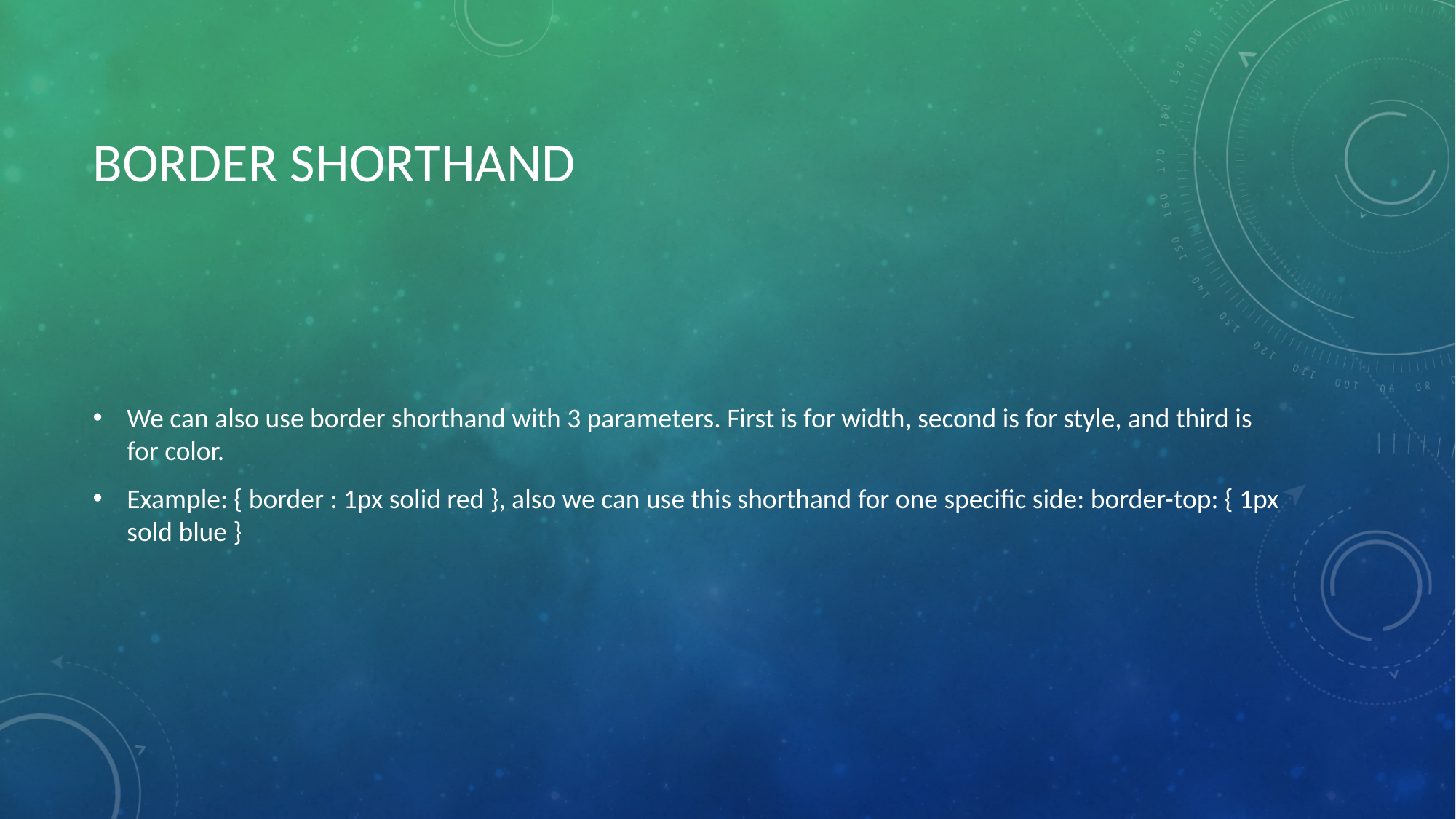

# Border SHORTHAND
We can also use border shorthand with 3 parameters. First is for width, second is for style, and third is for color.
Example: { border : 1px solid red }, also we can use this shorthand for one specific side: border-top: { 1px sold blue }